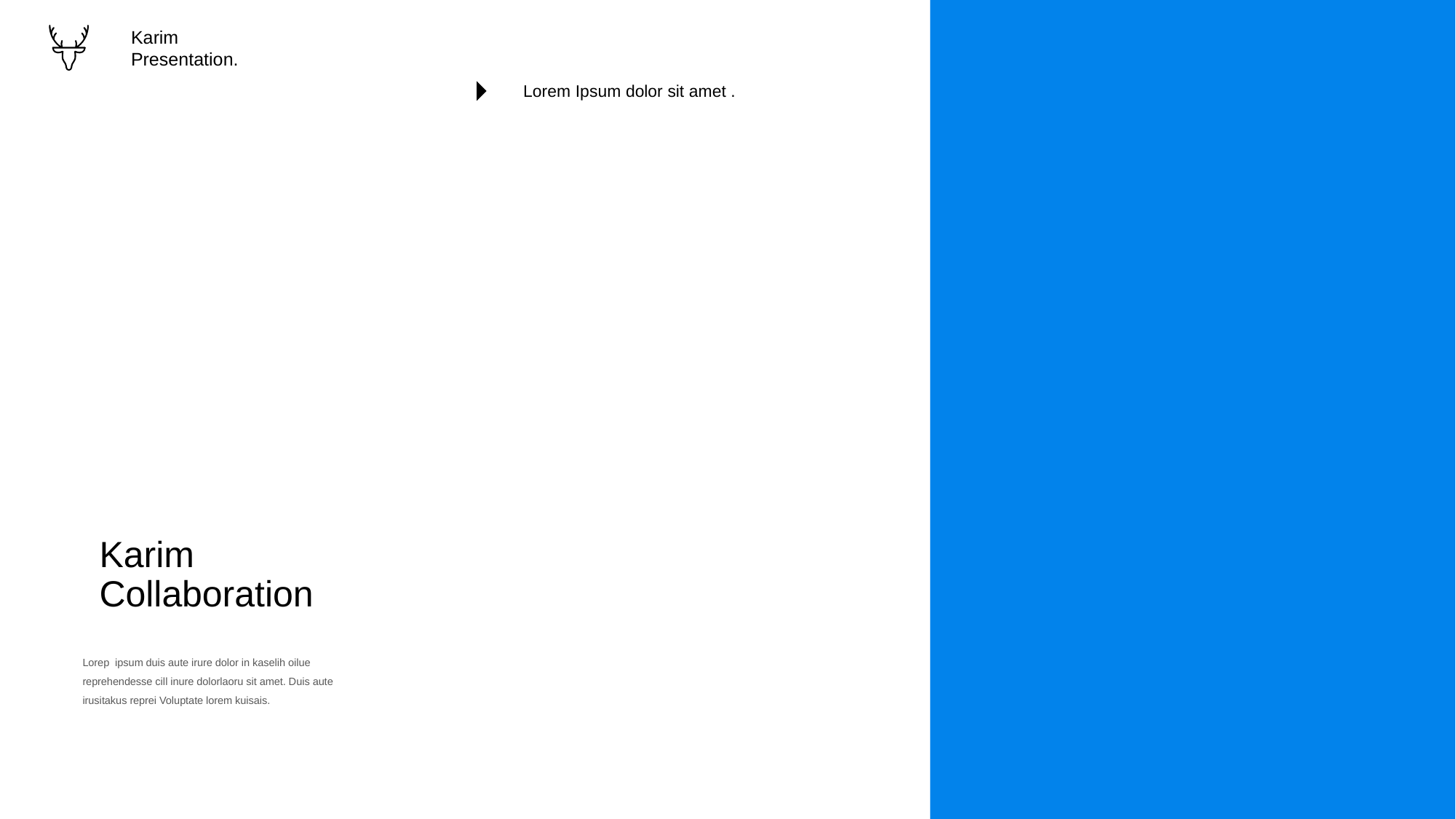

Karim
Presentation.

Lorem Ipsum dolor sit amet .

Karim
Collaboration
Lorep  ipsum duis aute irure dolor in kaselih oilue reprehendesse cill inure dolorlaoru sit amet. Duis aute irusitakus reprei Voluptate lorem kuisais.